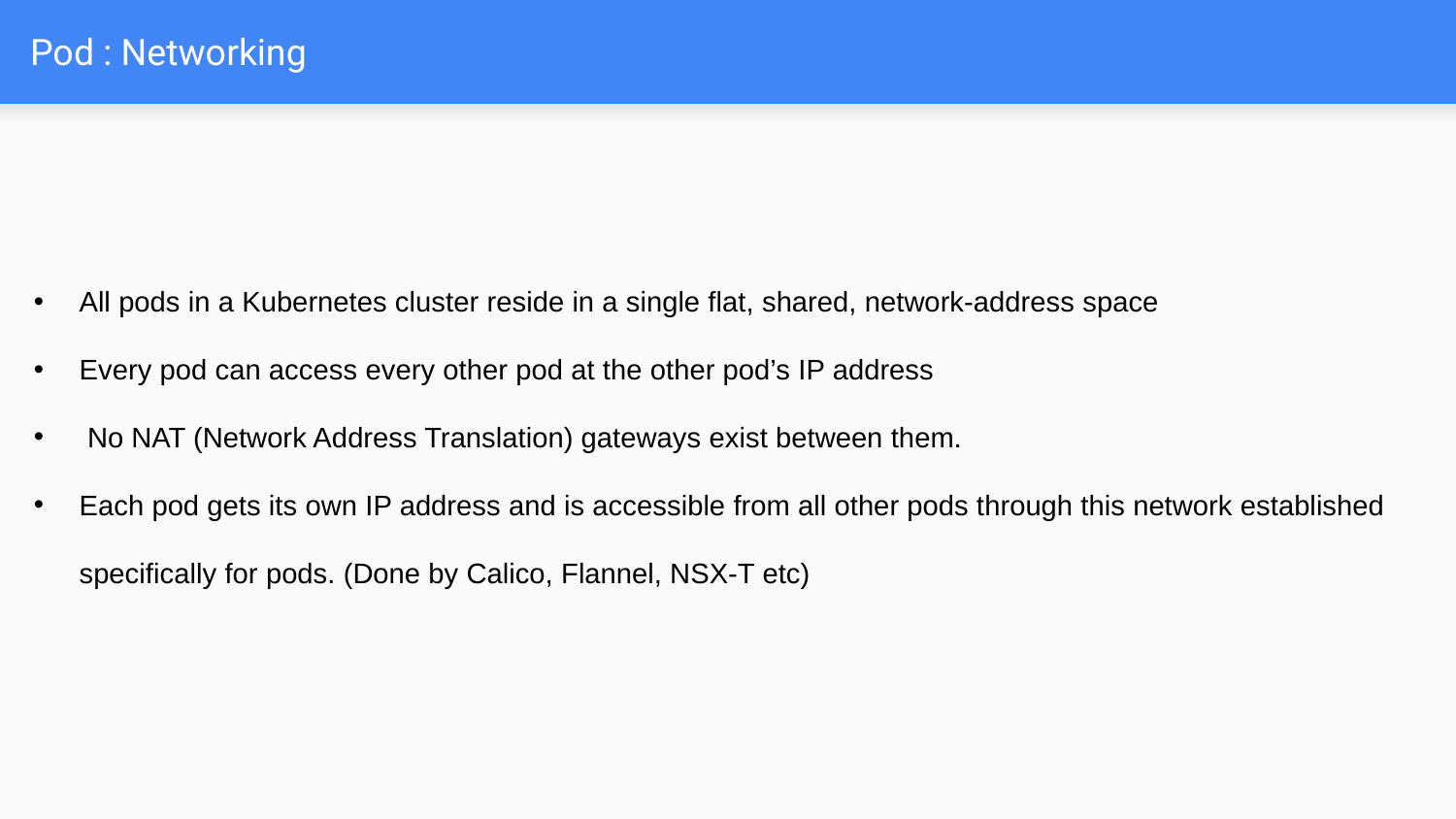

# Pod : Networking

All pods in a Kubernetes cluster reside in a single flat, shared, network-address space
Every pod can access every other pod at the other pod’s IP address
 No NAT (Network Address Translation) gateways exist between them.
Each pod gets its own IP address and is accessible from all other pods through this network established specifically for pods. (Done by Calico, Flannel, NSX-T etc)